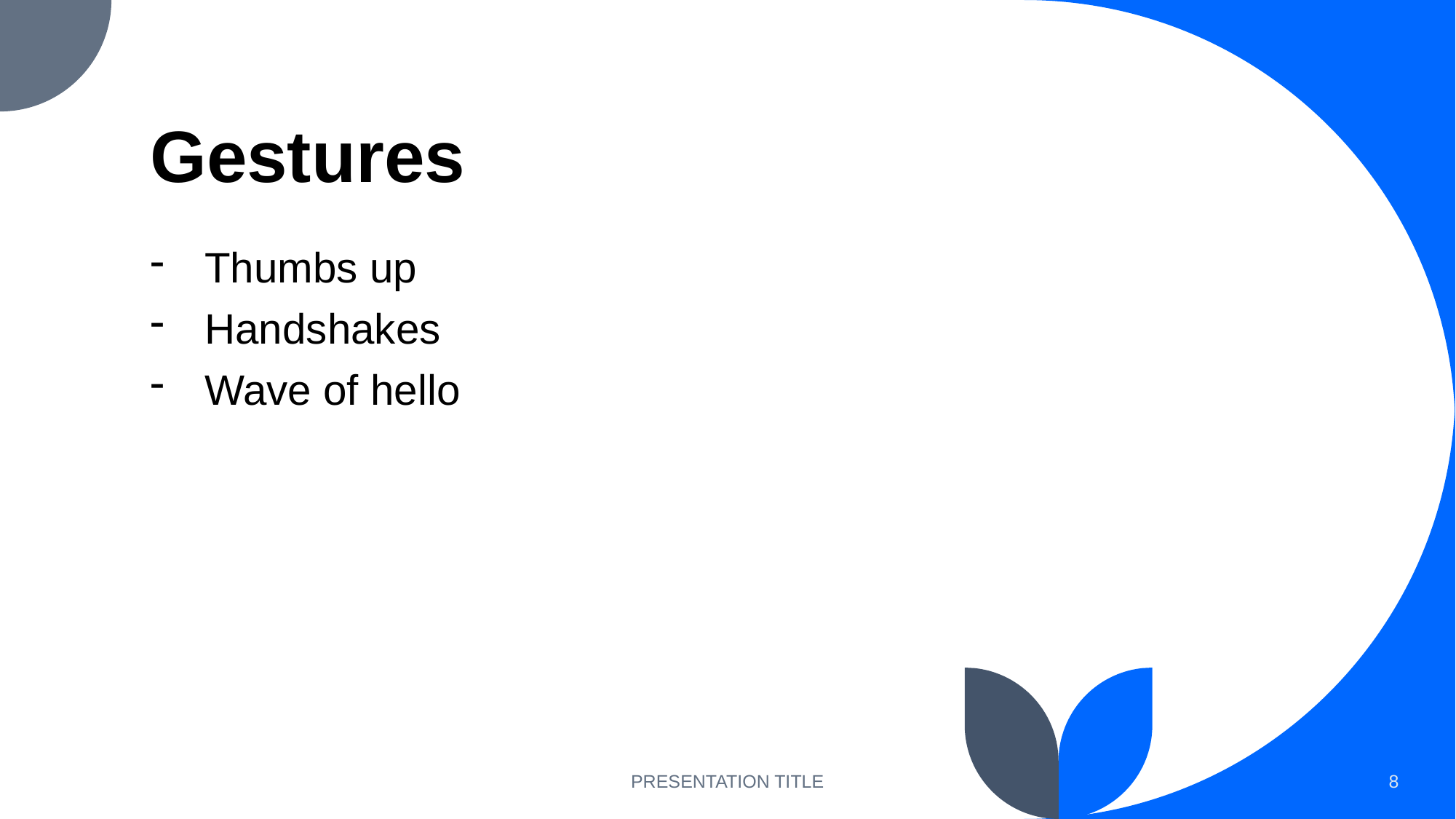

# Gestures
Thumbs up
Handshakes
Wave of hello
PRESENTATION TITLE
8